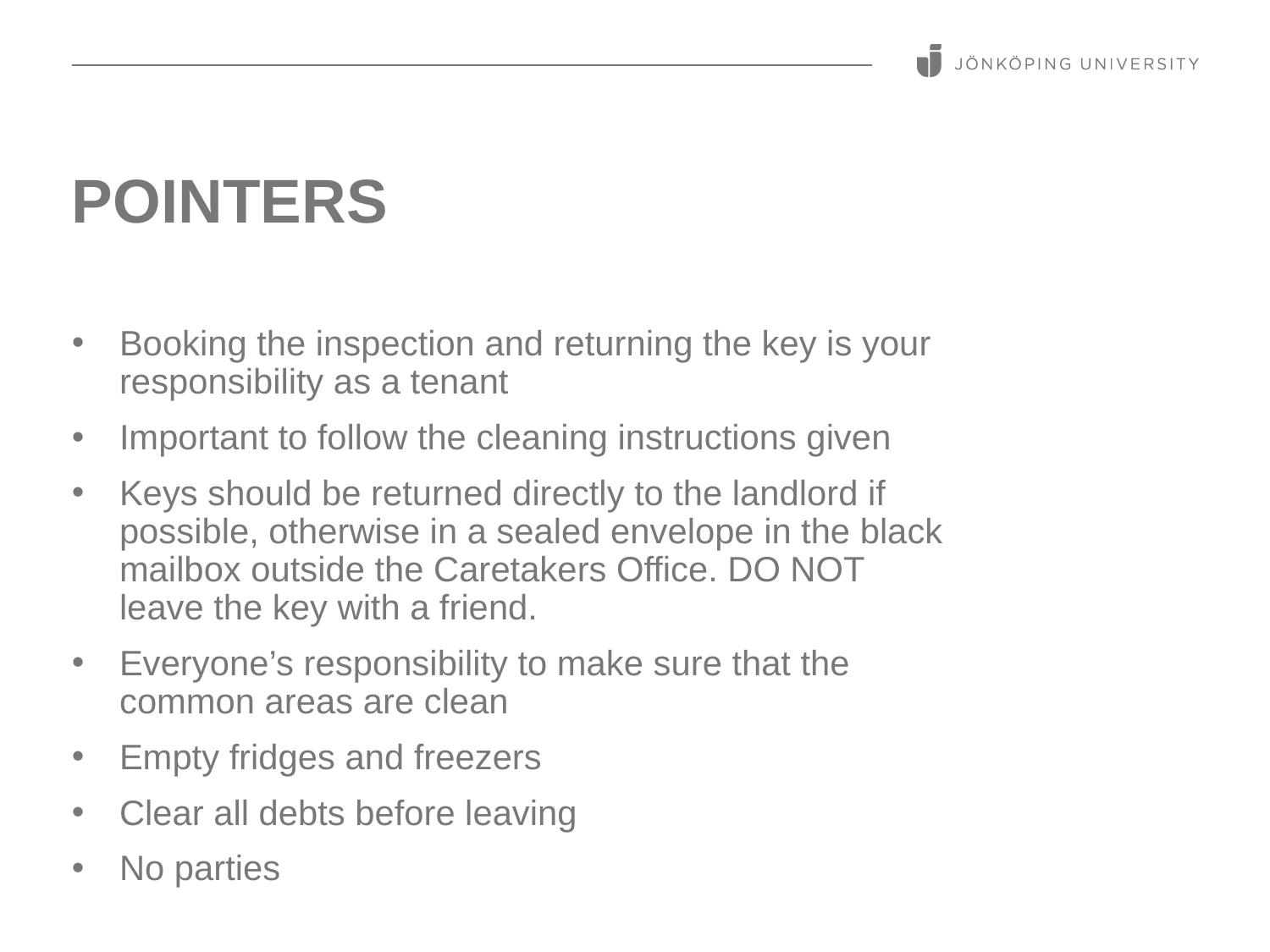

# POINTERS
Booking the inspection and returning the key is your responsibility as a tenant
Important to follow the cleaning instructions given
Keys should be returned directly to the landlord if possible, otherwise in a sealed envelope in the black mailbox outside the Caretakers Office. DO NOT leave the key with a friend.
Everyone’s responsibility to make sure that the common areas are clean
Empty fridges and freezers
Clear all debts before leaving
No parties